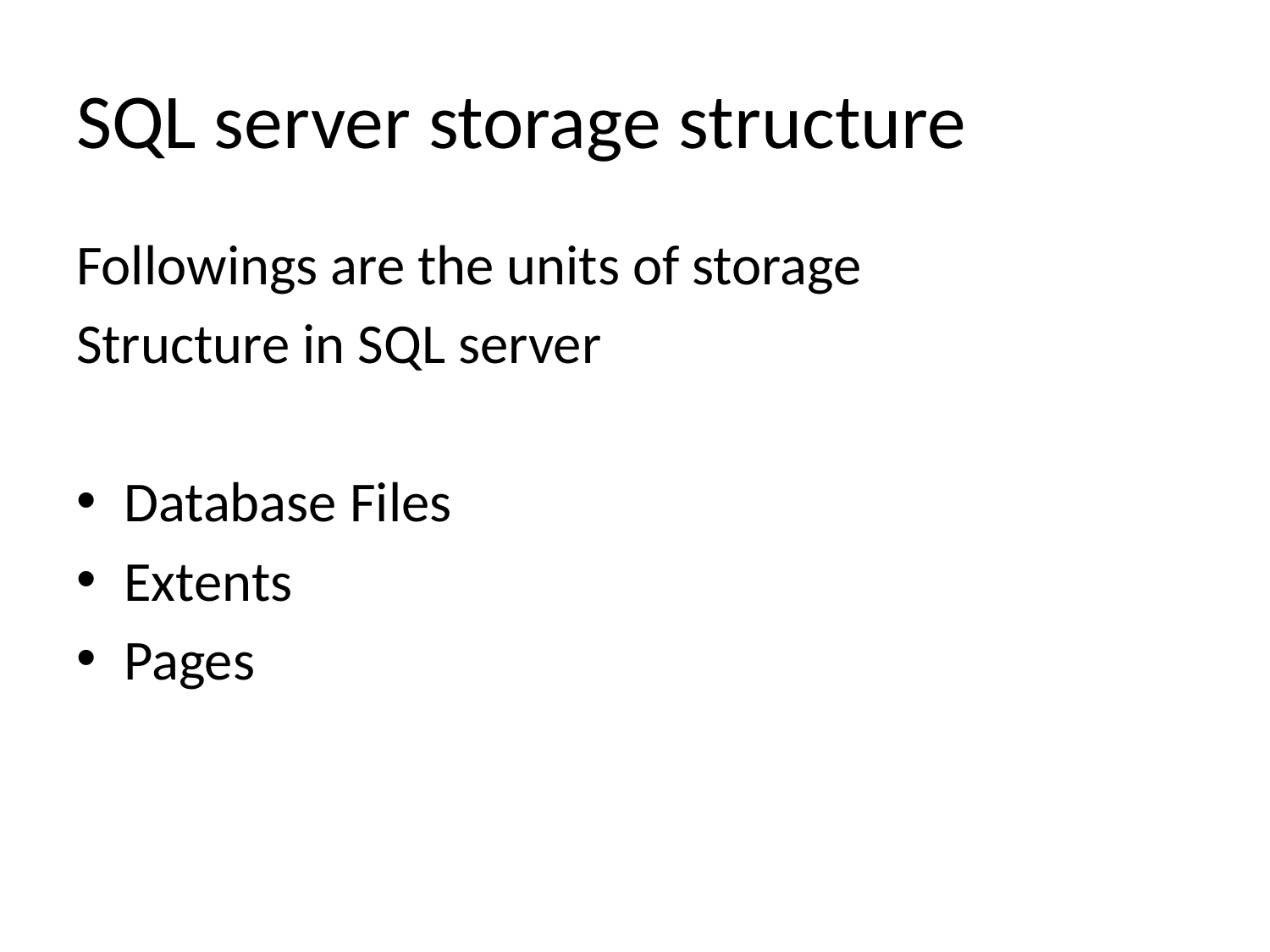

# SQL server storage structure
Followings are the units of storage
Structure in SQL server

Database Files
Extents
Pages